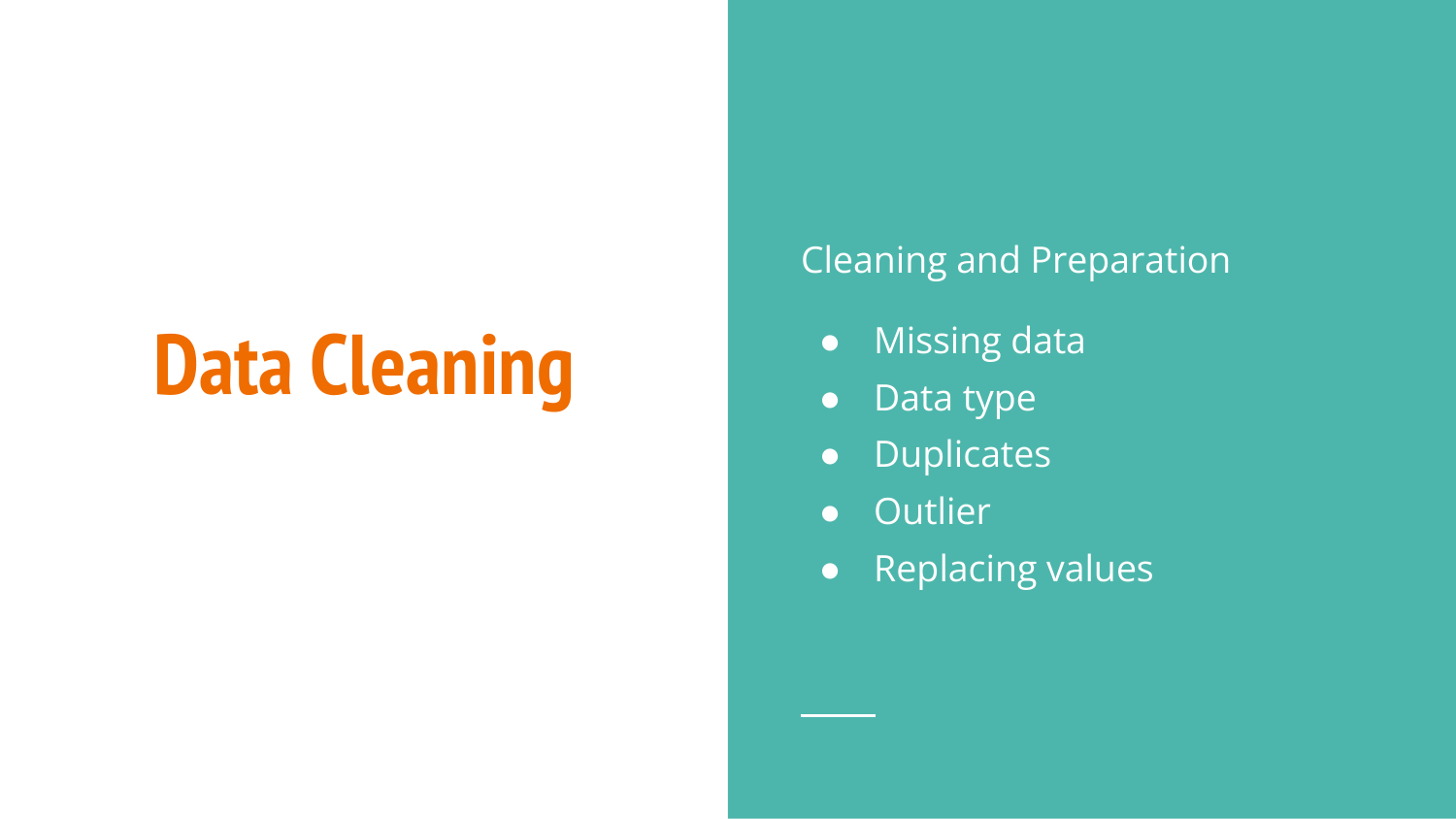

Cleaning and Preparation
Missing data
Data type
Duplicates
Outlier
Replacing values
# Data Cleaning